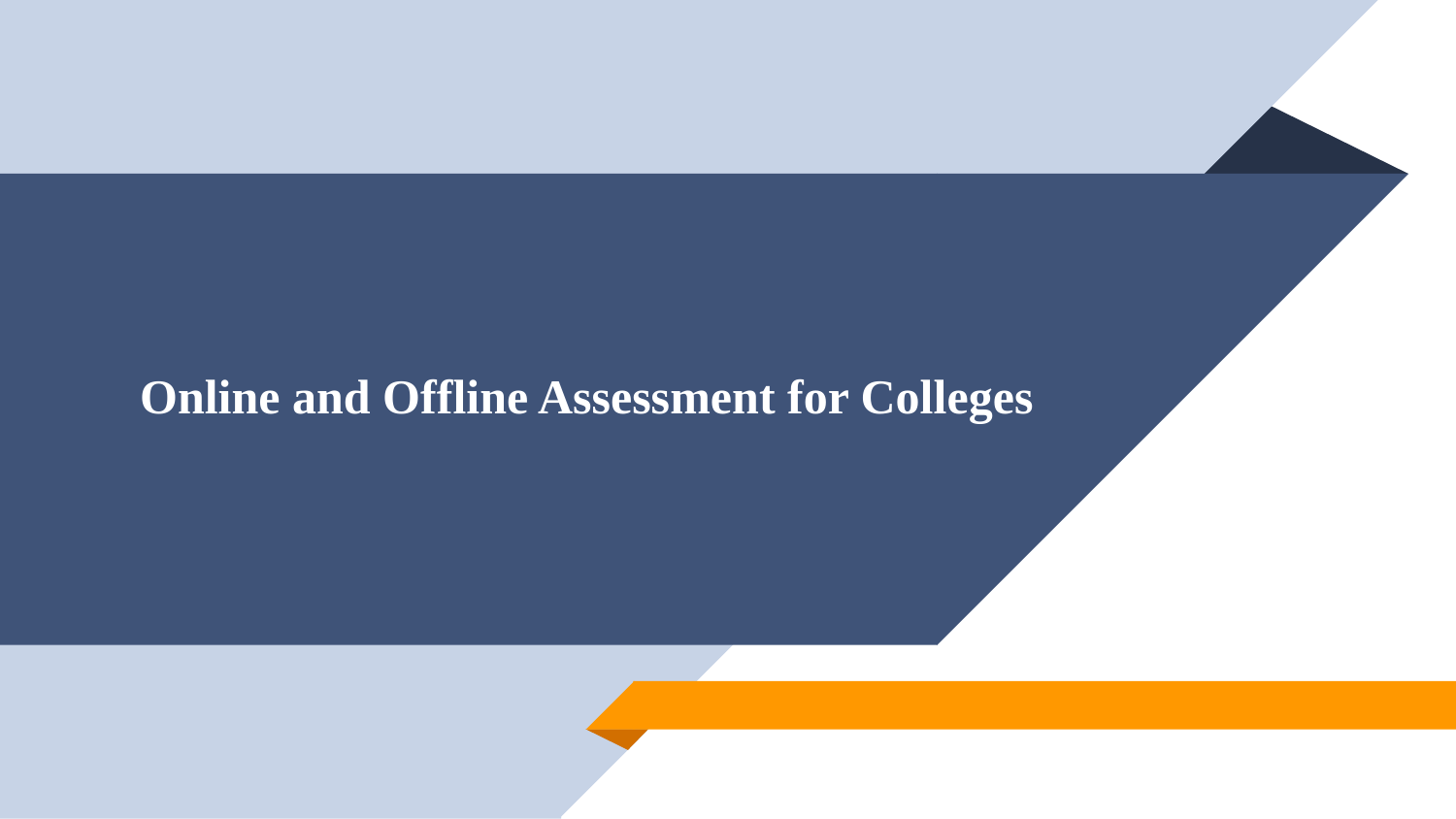

# Online and Offline Assessment for Colleges